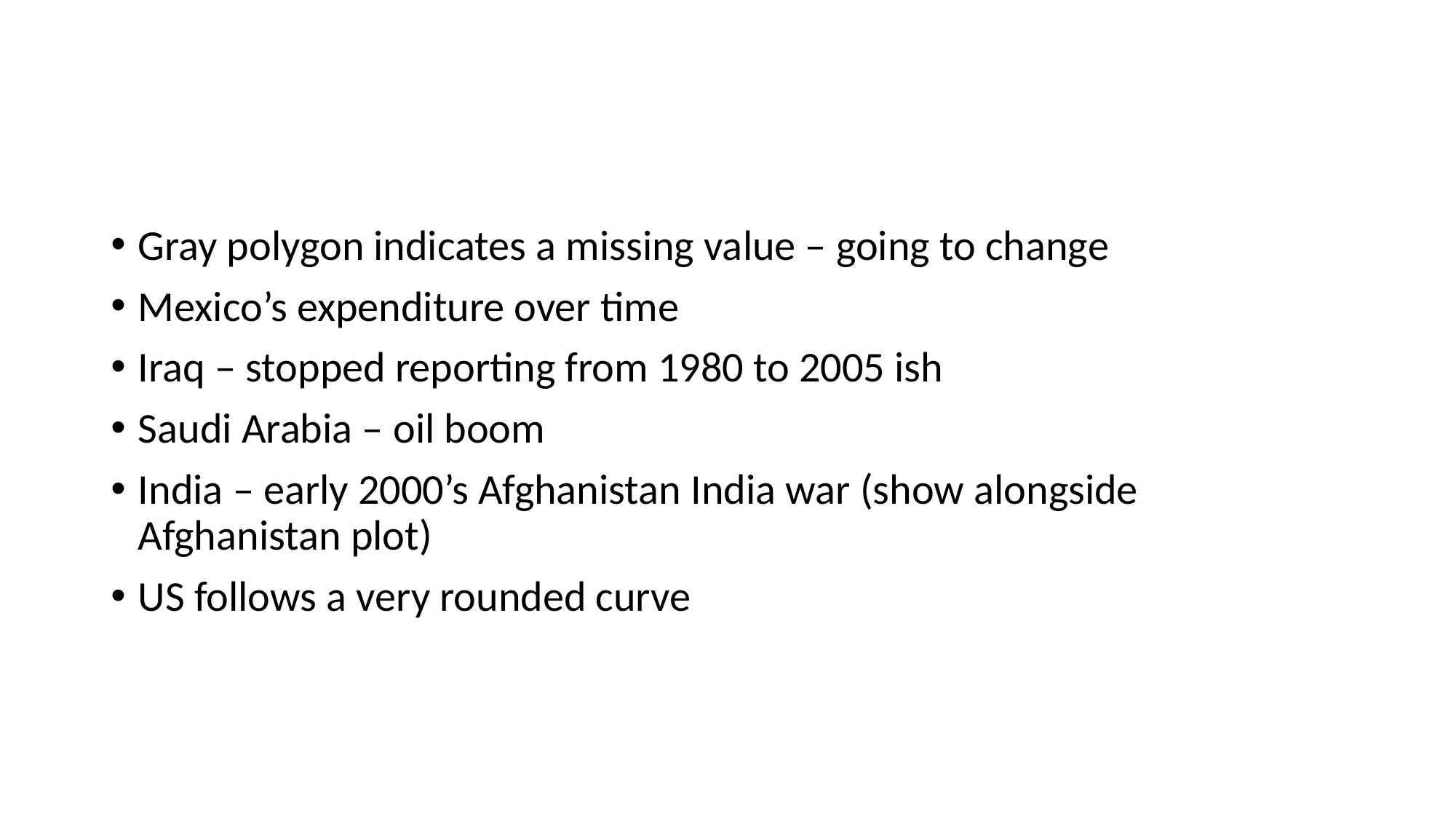

#
Gray polygon indicates a missing value – going to change
Mexico’s expenditure over time
Iraq – stopped reporting from 1980 to 2005 ish
Saudi Arabia – oil boom
India – early 2000’s Afghanistan India war (show alongside Afghanistan plot)
US follows a very rounded curve